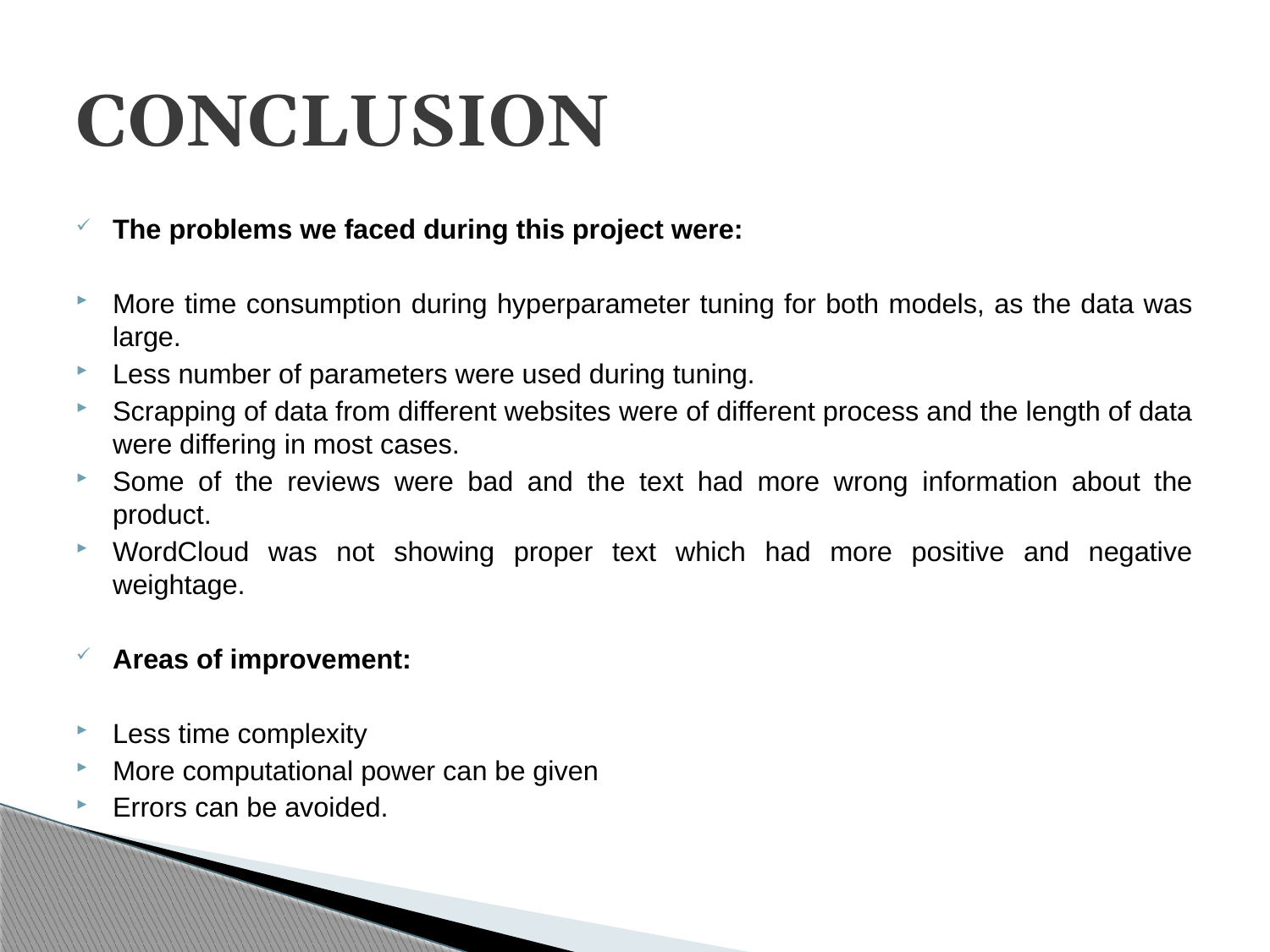

# CONCLUSION
The problems we faced during this project were:

More time consumption during hyperparameter tuning for both models, as the data was large.
Less number of parameters were used during tuning.
Scrapping of data from different websites were of different process and the length of data were differing in most cases.
Some of the reviews were bad and the text had more wrong information about the product.
WordCloud was not showing proper text which had more positive and negative weightage.

Areas of improvement:

Less time complexity
More computational power can be given
Errors can be avoided.